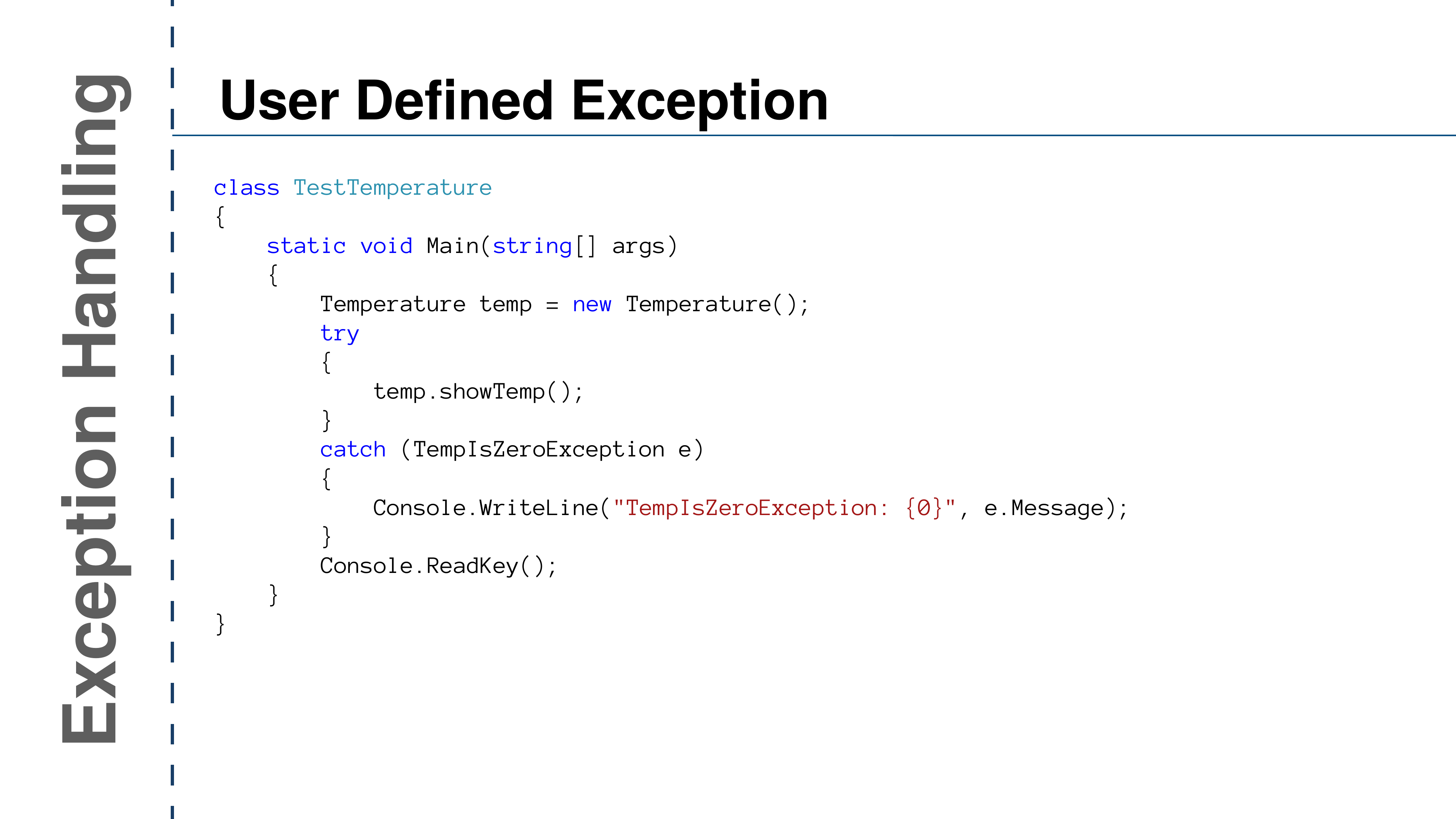

User Defined Exception

class TestTemperature
{
    static void Main(string[] args)
    {
        Temperature temp = new Temperature();
        try
        {
            temp.showTemp();
        }
        catch (TempIsZeroException e)
        {
            Console.WriteLine("TempIsZeroException: {0}", e.Message);
        }
        Console.ReadKey();
    }
}
Exception Handling